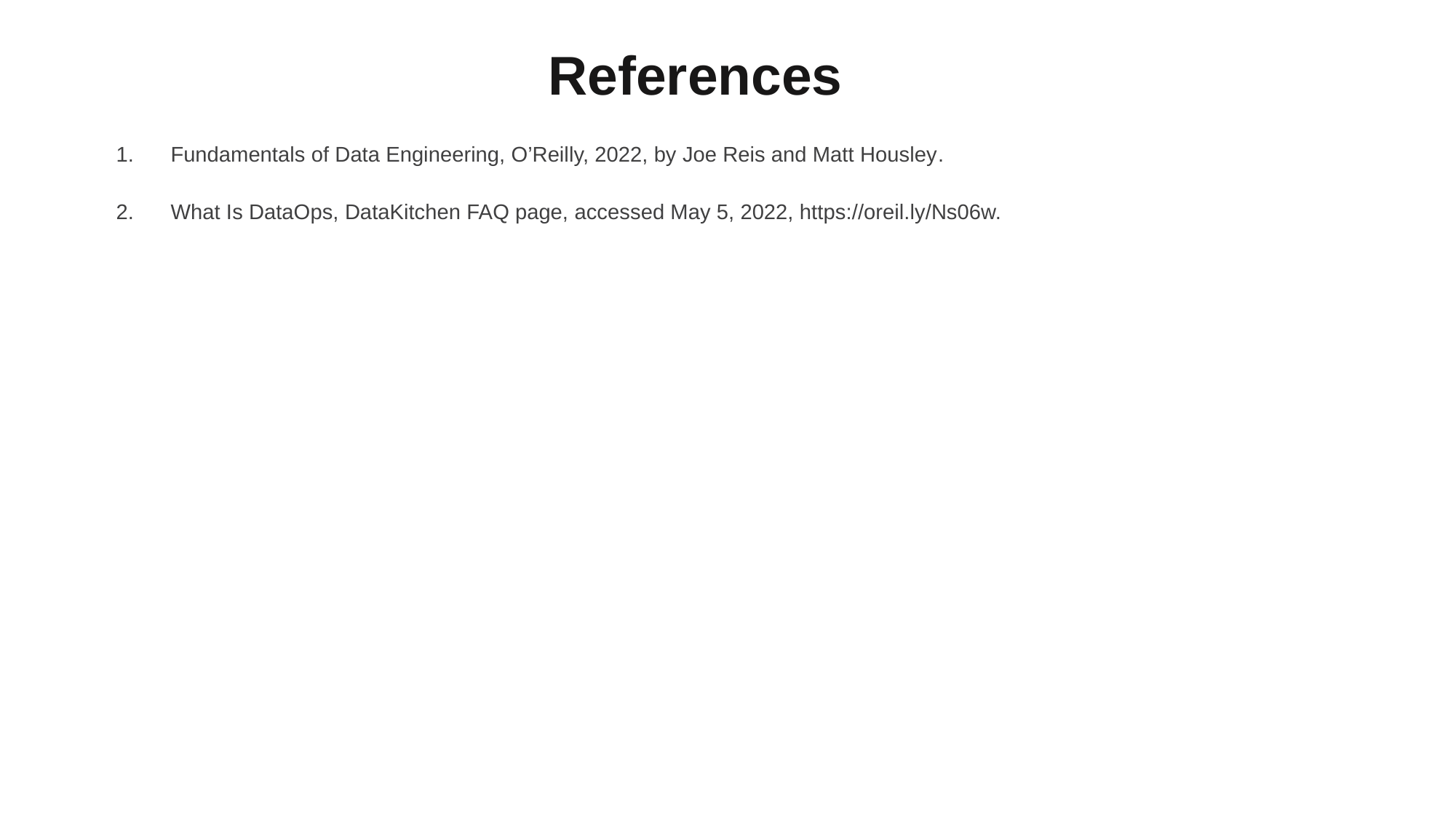

# References
Fundamentals of Data Engineering, O’Reilly, 2022, by Joe Reis and Matt Housley.
What Is DataOps, DataKitchen FAQ page, accessed May 5, 2022, https://oreil.ly/Ns06w.